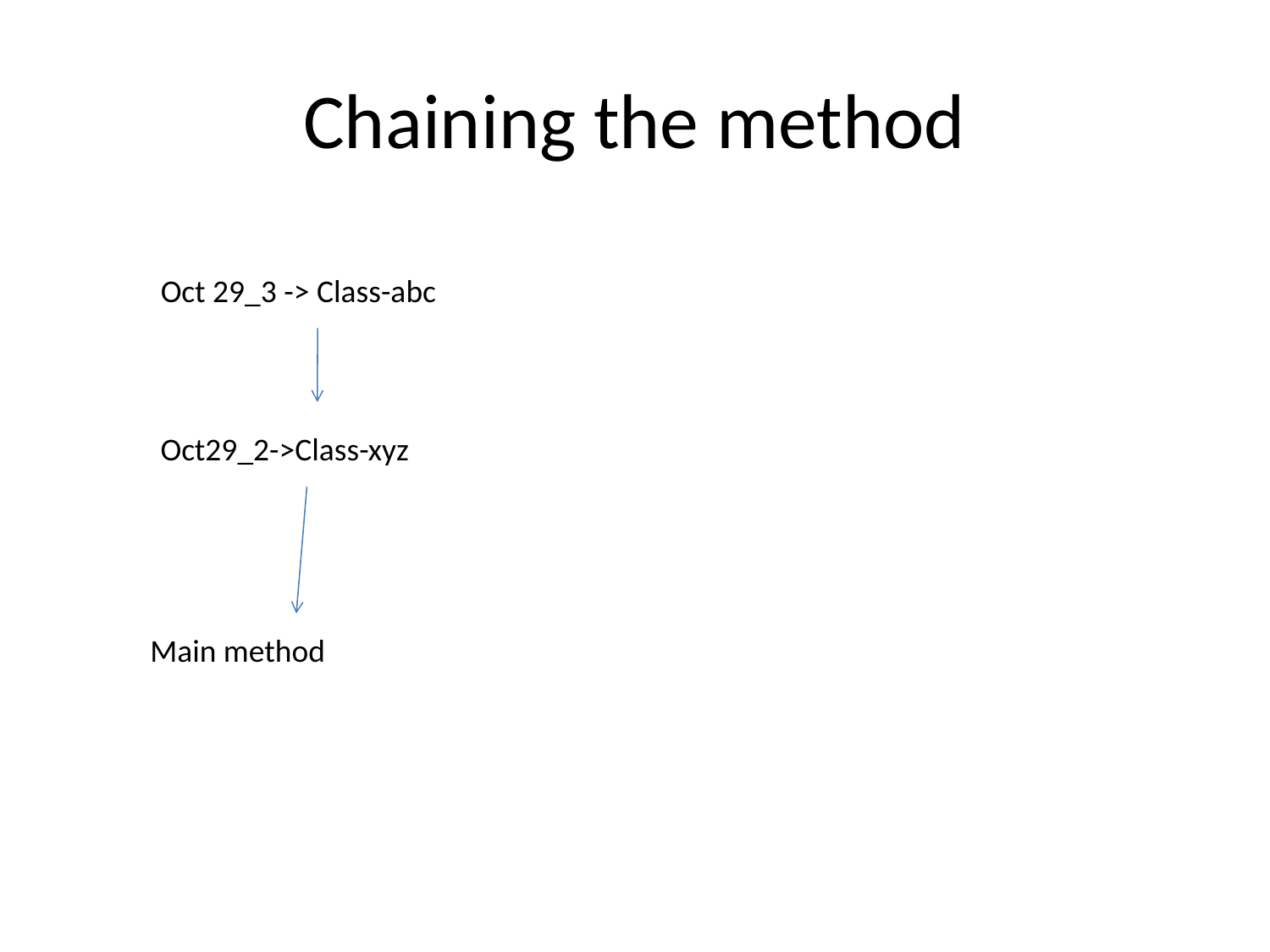

# Chaining the method
Oct 29_3 -> Class-abc
Oct29_2->Class-xyz
Main method